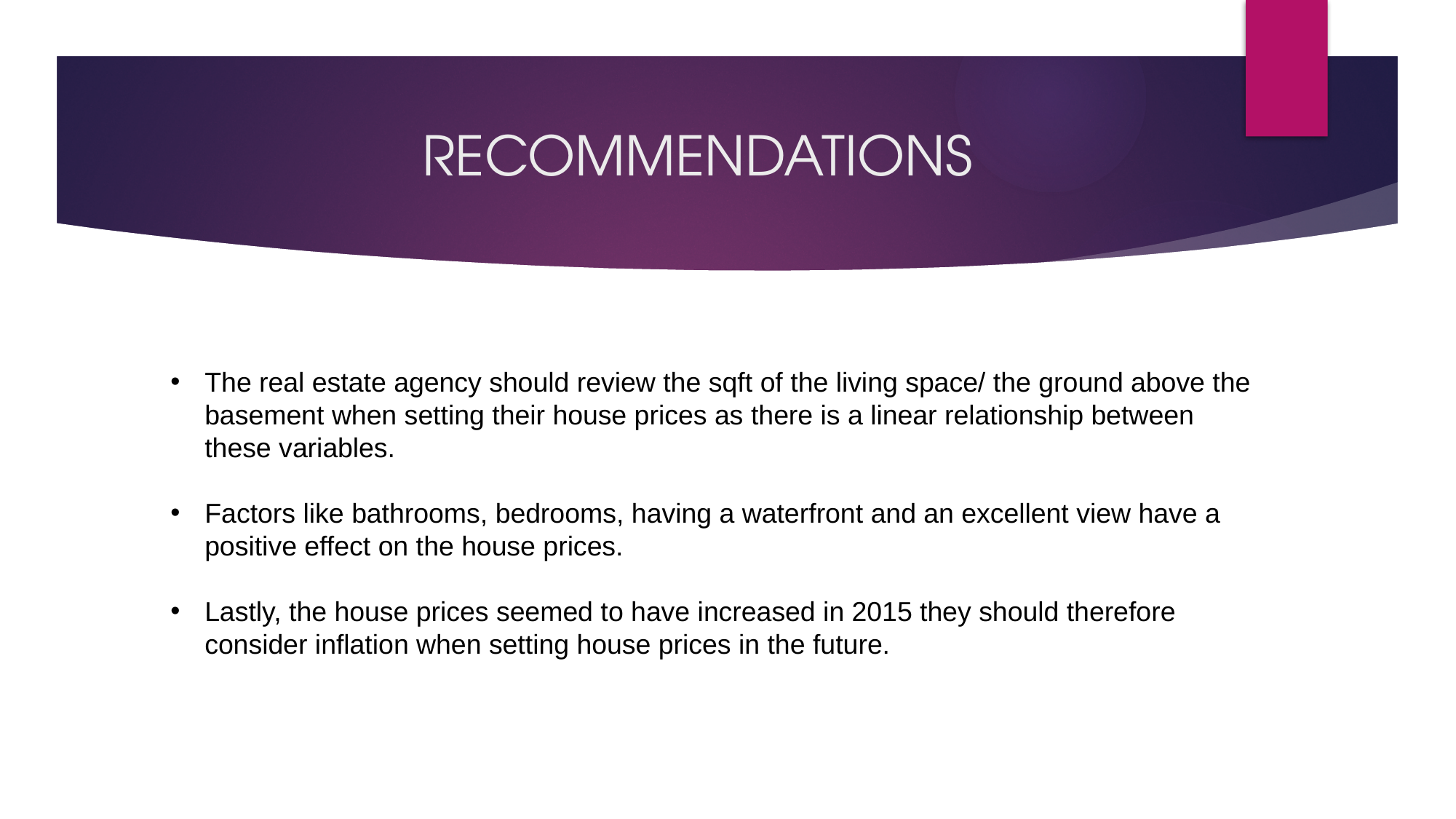

# RECOMMENDATIONS
The real estate agency should review the sqft of the living space/ the ground above the basement when setting their house prices as there is a linear relationship between these variables.

Factors like bathrooms, bedrooms, having a waterfront and an excellent view have a positive effect on the house prices.

Lastly, the house prices seemed to have increased in 2015 they should therefore consider inflation when setting house prices in the future.